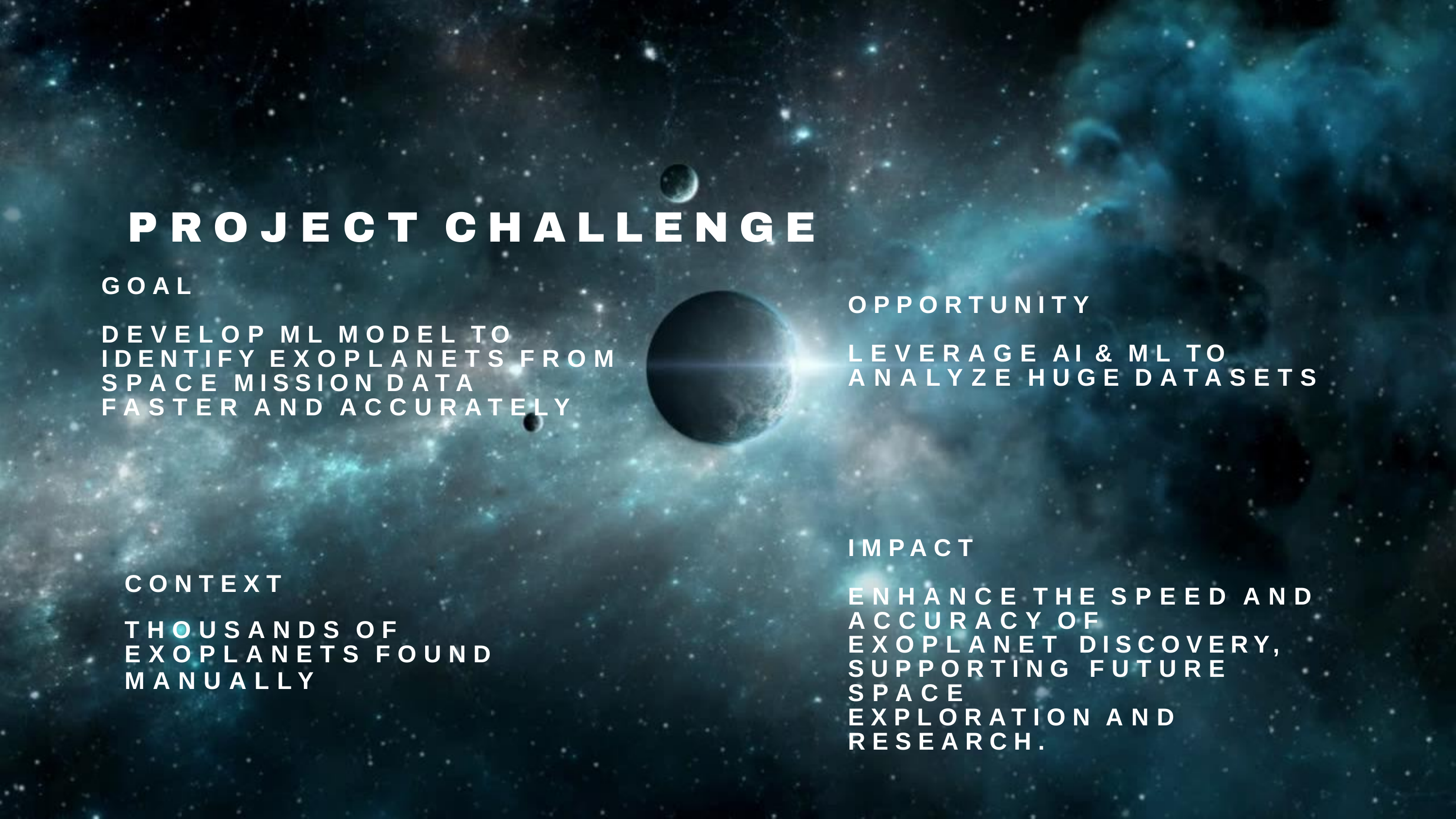

# PROJECT CHALLENGE
GOAL
DEVELOP ML MODEL TO IDENTIFY EXOPLANETS FROM SPACE MISSION DATA
FASTER AND ACCURATELY
OPPORTUNITY
LEVERAGE AI & ML TO ANALYZE HUGE DATASETS
IMPACT
ENHANCE THE SPEED AND ACCURACY OF EXOPLANET DISCOVERY, SUPPORTING FUTURE SPACE
EXPLORATION AND RESEARCH.
CONTEXT
THOUSANDS OF
EXOPLANETS FOUND
MANUALLY